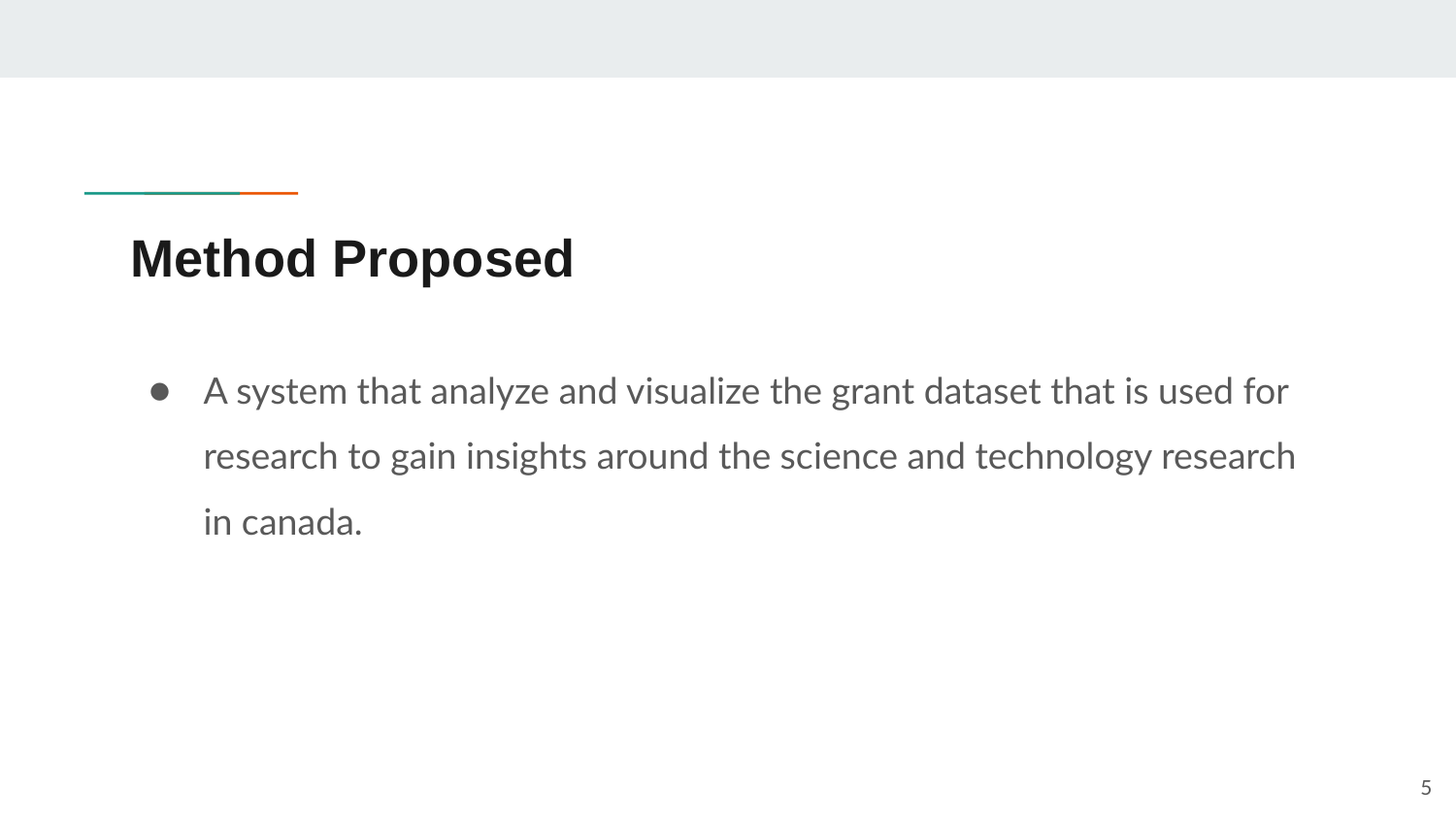

# Method Proposed
A system that analyze and visualize the grant dataset that is used for research to gain insights around the science and technology research in canada.
5